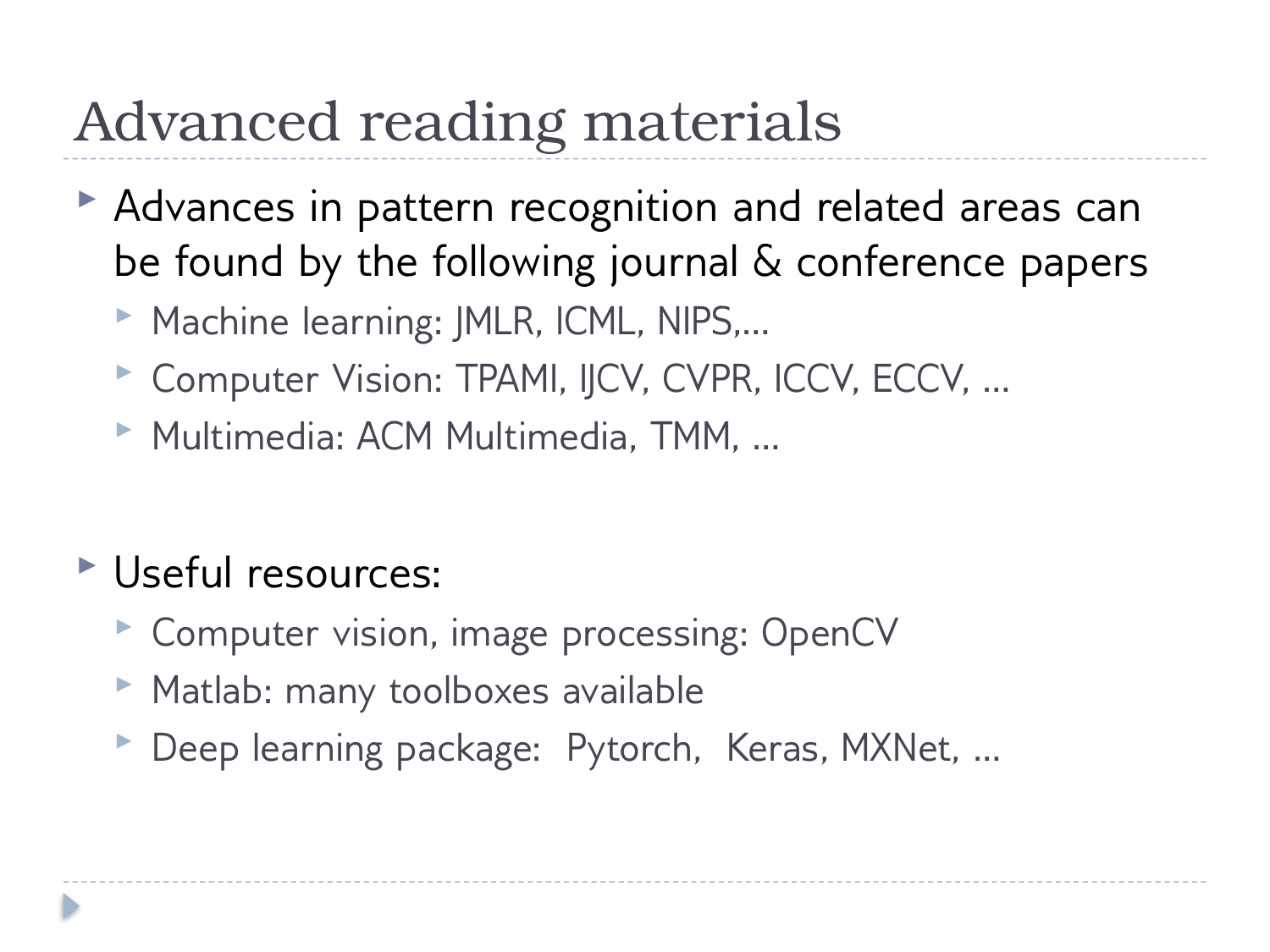

# Advanced reading materials
Advances in pattern recognition and related areas can be found by the following journal & conference papers
Machine learning: JMLR, ICML, NIPS,…
Computer Vision: TPAMI, IJCV, CVPR, ICCV, ECCV, …
Multimedia: ACM Multimedia, TMM, …

Useful resources:
Computer vision, image processing: OpenCV
Matlab: many toolboxes available
Deep learning package:  Pytorch,  Keras, MXNet, …